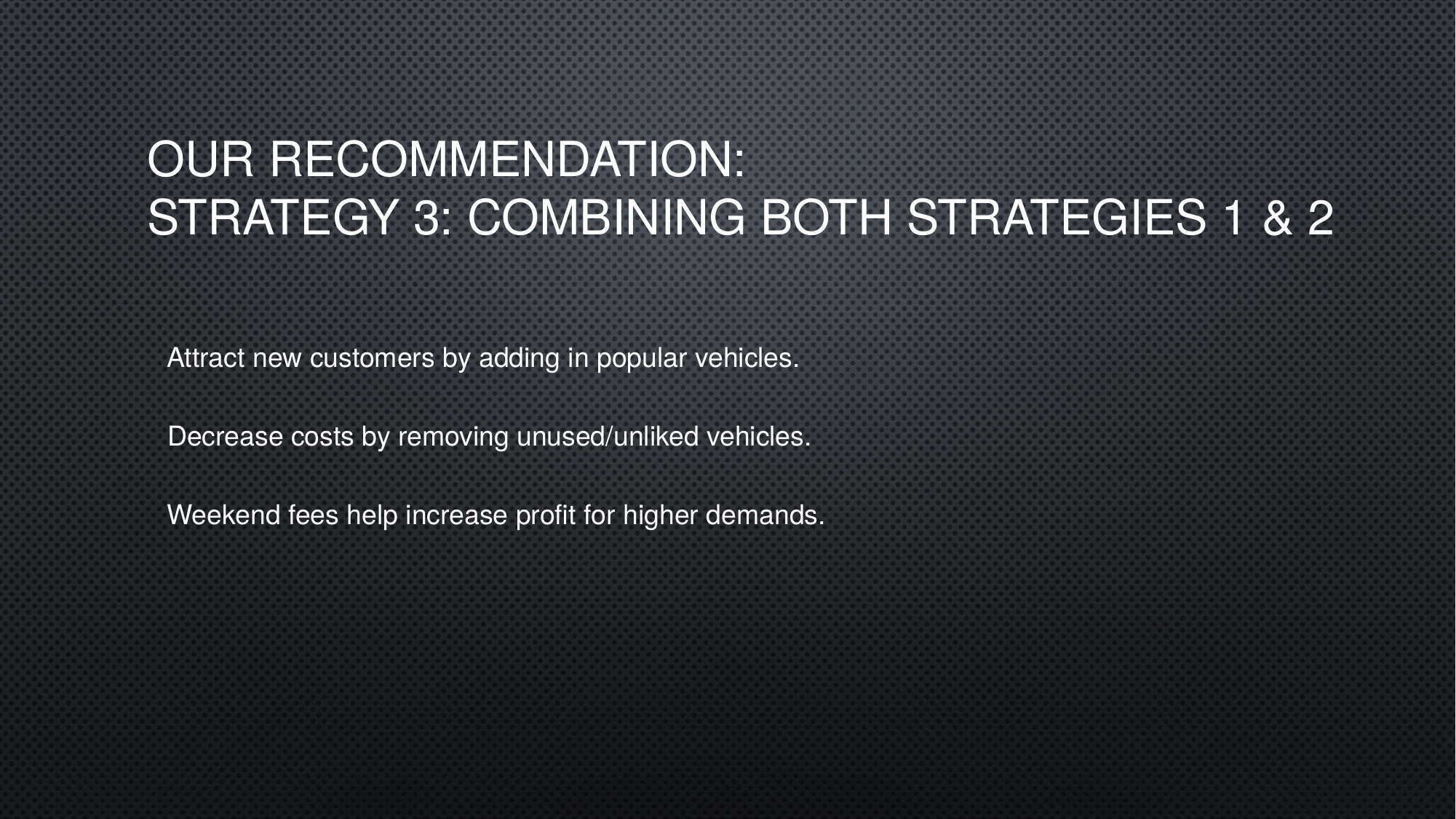

# Our Recommendation: Strategy 3: Combining both strategies 1 & 2
Attract new customers by adding in popular vehicles.
Decrease costs by removing unused/unliked vehicles.
Weekend fees help increase profit for higher demands.